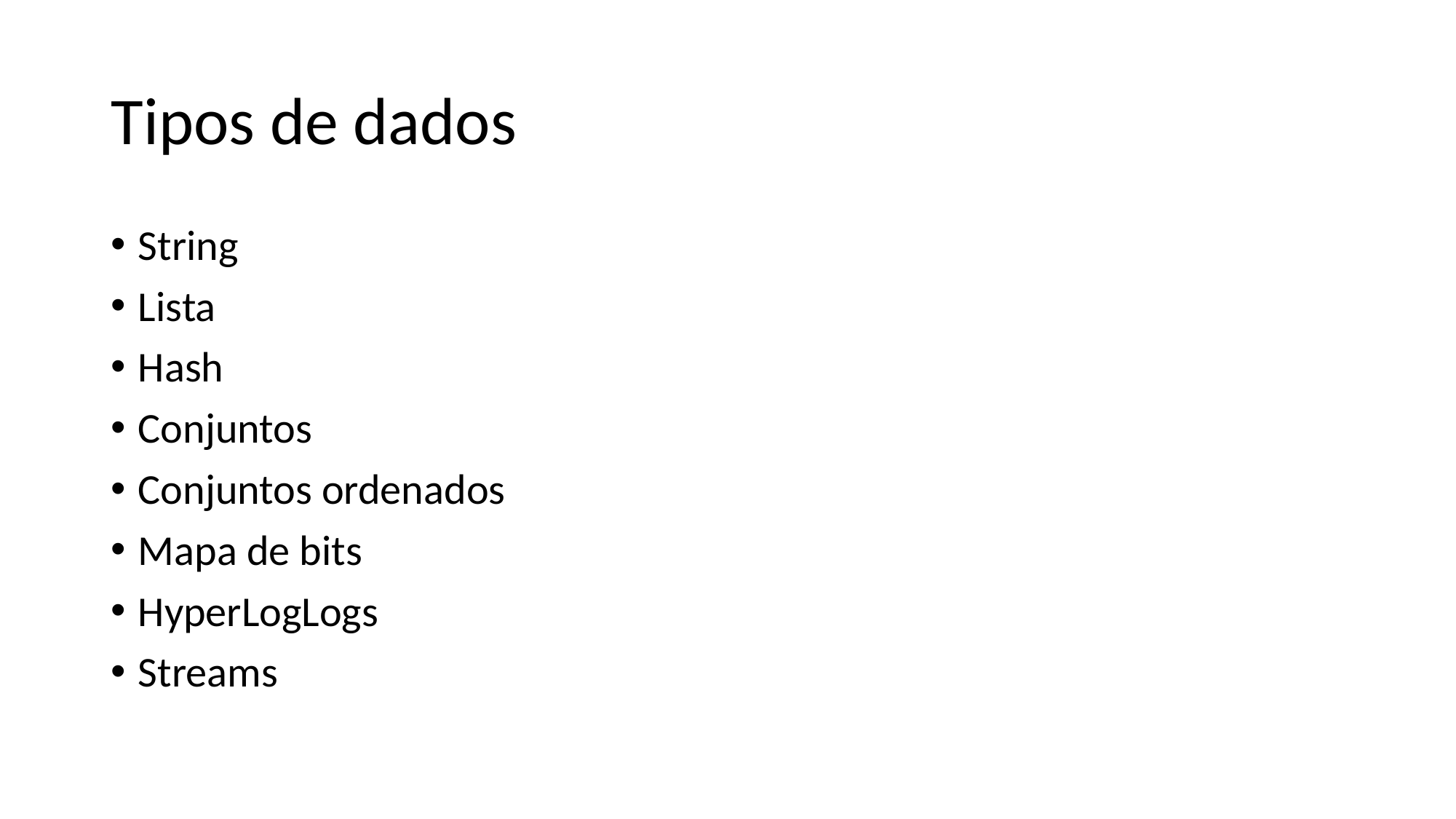

# Tipos de dados
String
Lista
Hash
Conjuntos
Conjuntos ordenados
Mapa de bits
HyperLogLogs
Streams